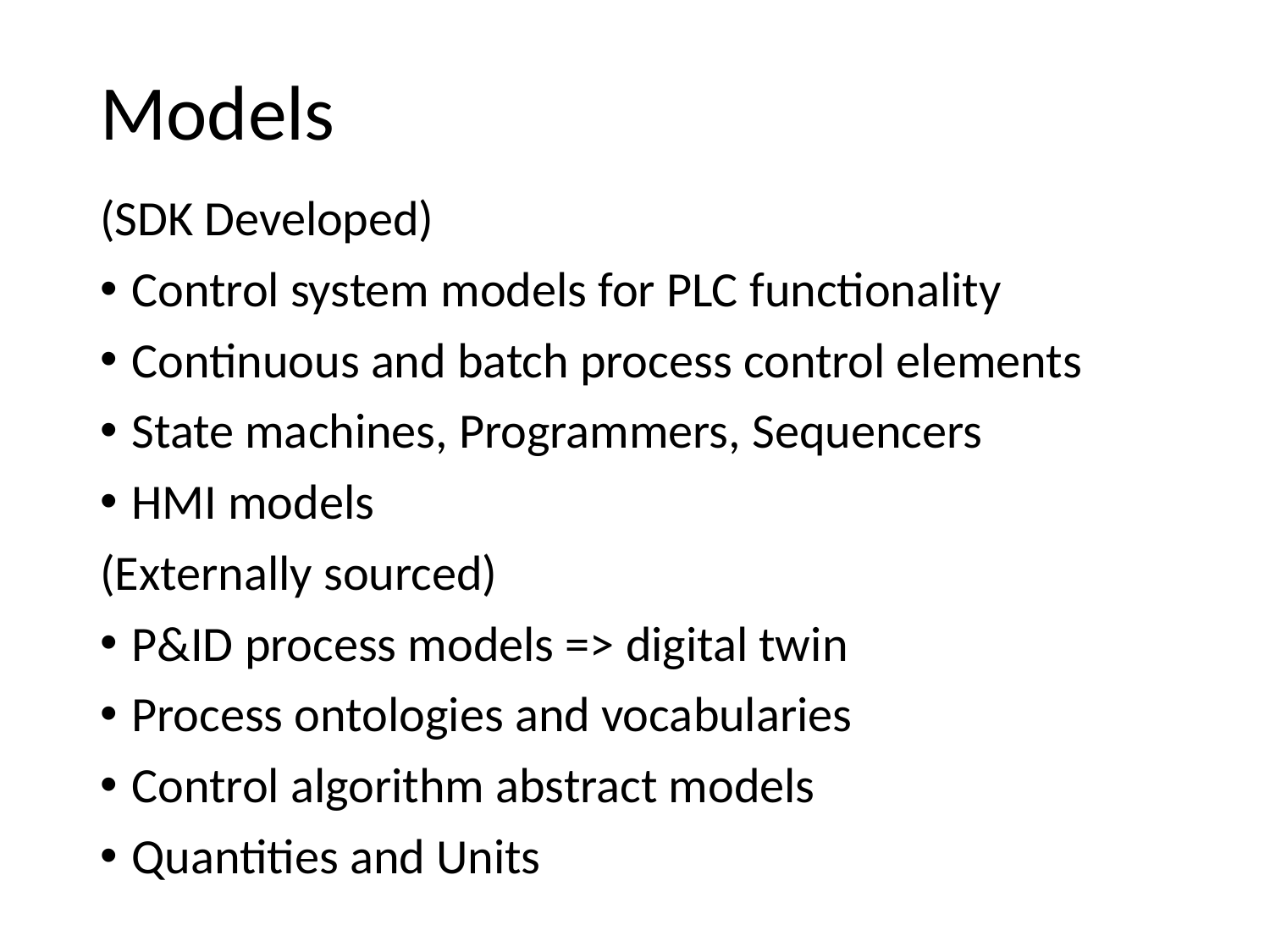

# Models
(SDK Developed)
Control system models for PLC functionality
Continuous and batch process control elements
State machines, Programmers, Sequencers
HMI models
(Externally sourced)
P&ID process models => digital twin
Process ontologies and vocabularies
Control algorithm abstract models
Quantities and Units